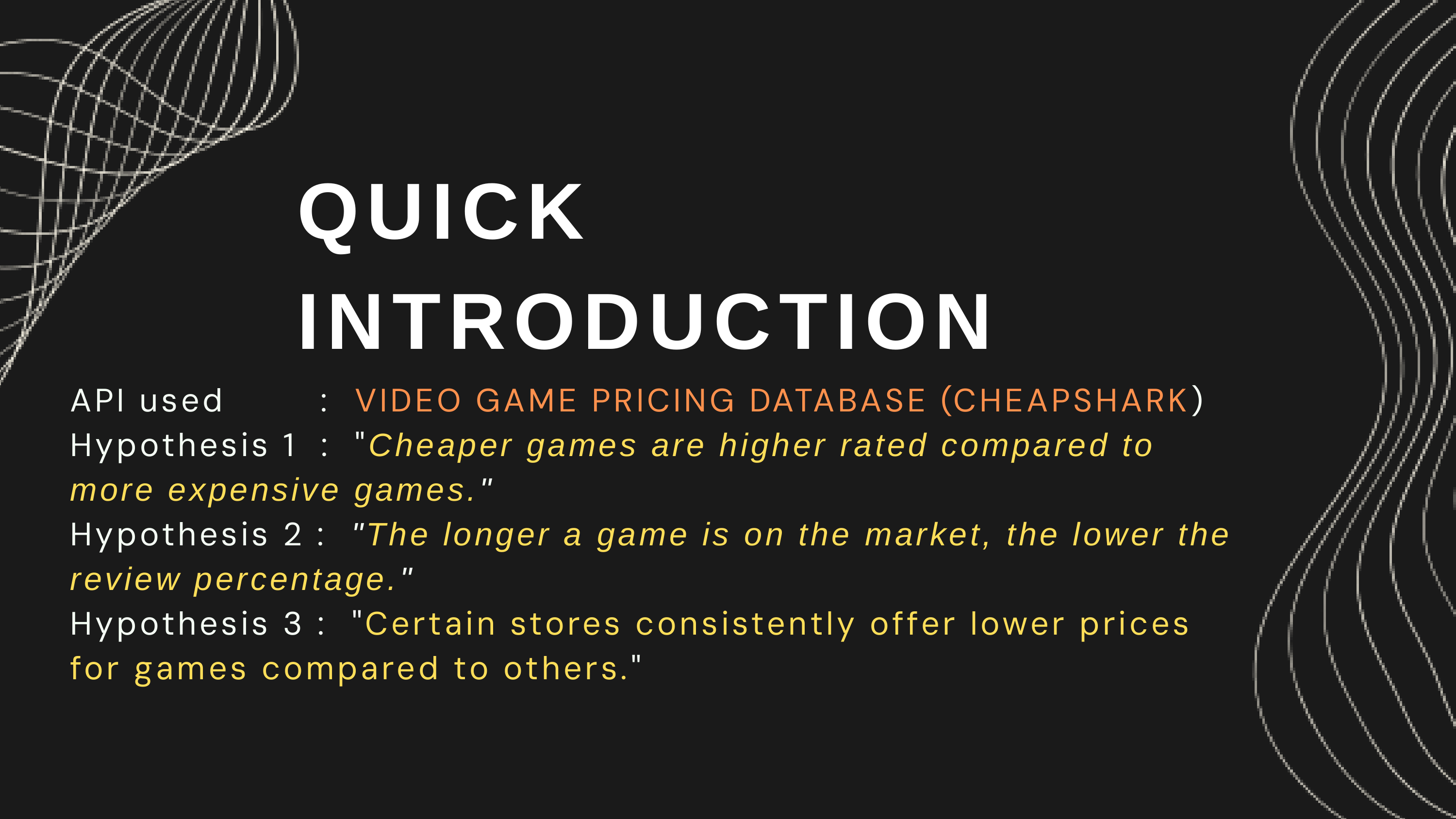

QUICK INTRODUCTION
API used        :  VIDEO GAME PRICING DATABASE (CHEAPSHARK)
Hypothesis 1  :  "Cheaper games are higher rated compared to more expensive games."
Hypothesis 2 :  "The longer a game is on the market, the lower the review percentage."
Hypothesis 3 :  "Certain stores consistently offer lower prices for games compared to others."